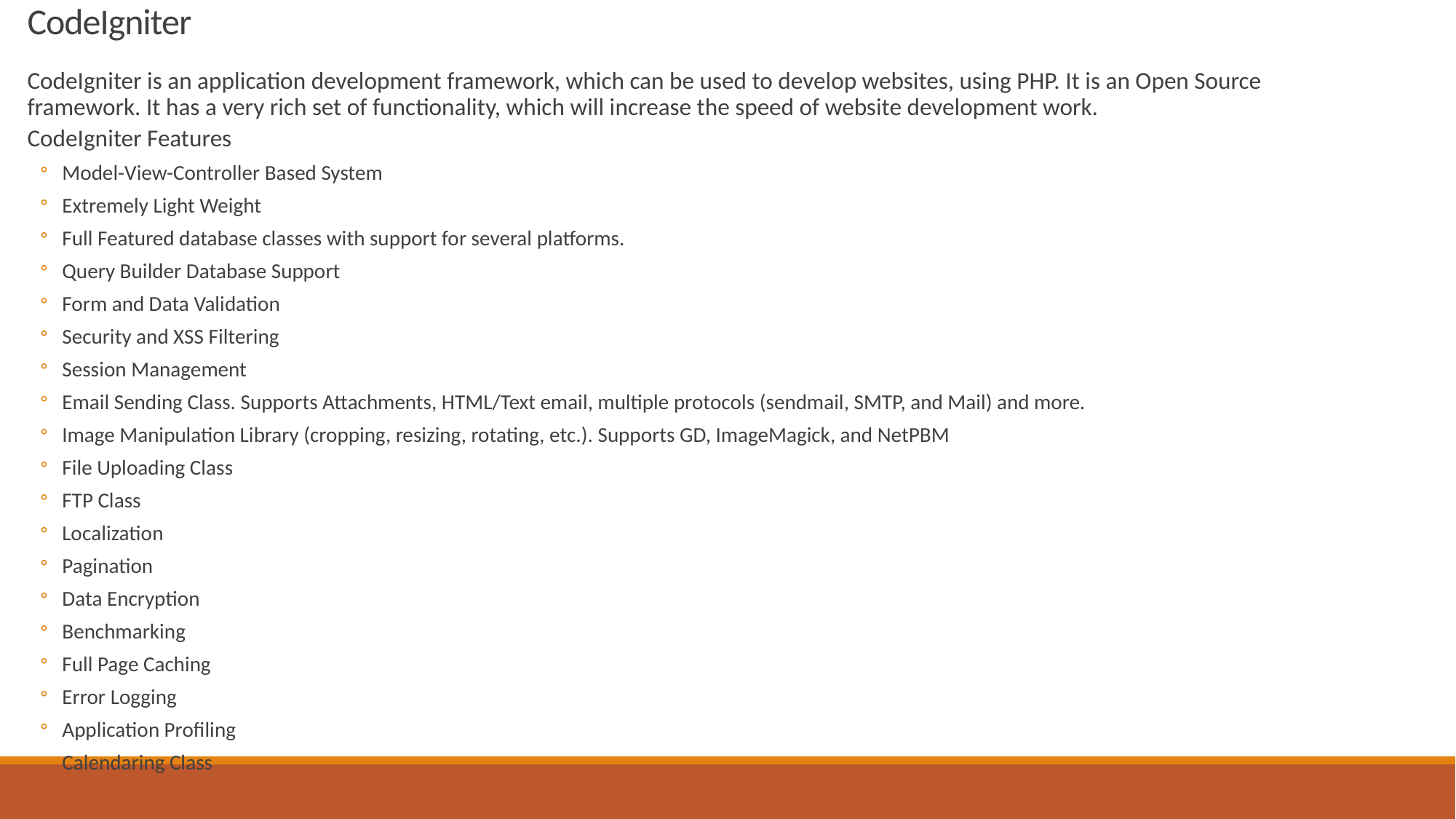

# CodeIgniter
CodeIgniter is an application development framework, which can be used to develop websites, using PHP. It is an Open Source framework. It has a very rich set of functionality, which will increase the speed of website development work.
CodeIgniter Features
Model-View-Controller Based System
Extremely Light Weight
Full Featured database classes with support for several platforms.
Query Builder Database Support
Form and Data Validation
Security and XSS Filtering
Session Management
Email Sending Class. Supports Attachments, HTML/Text email, multiple protocols (sendmail, SMTP, and Mail) and more.
Image Manipulation Library (cropping, resizing, rotating, etc.). Supports GD, ImageMagick, and NetPBM
File Uploading Class
FTP Class
Localization
Pagination
Data Encryption
Benchmarking
Full Page Caching
Error Logging
Application Profiling
Calendaring Class